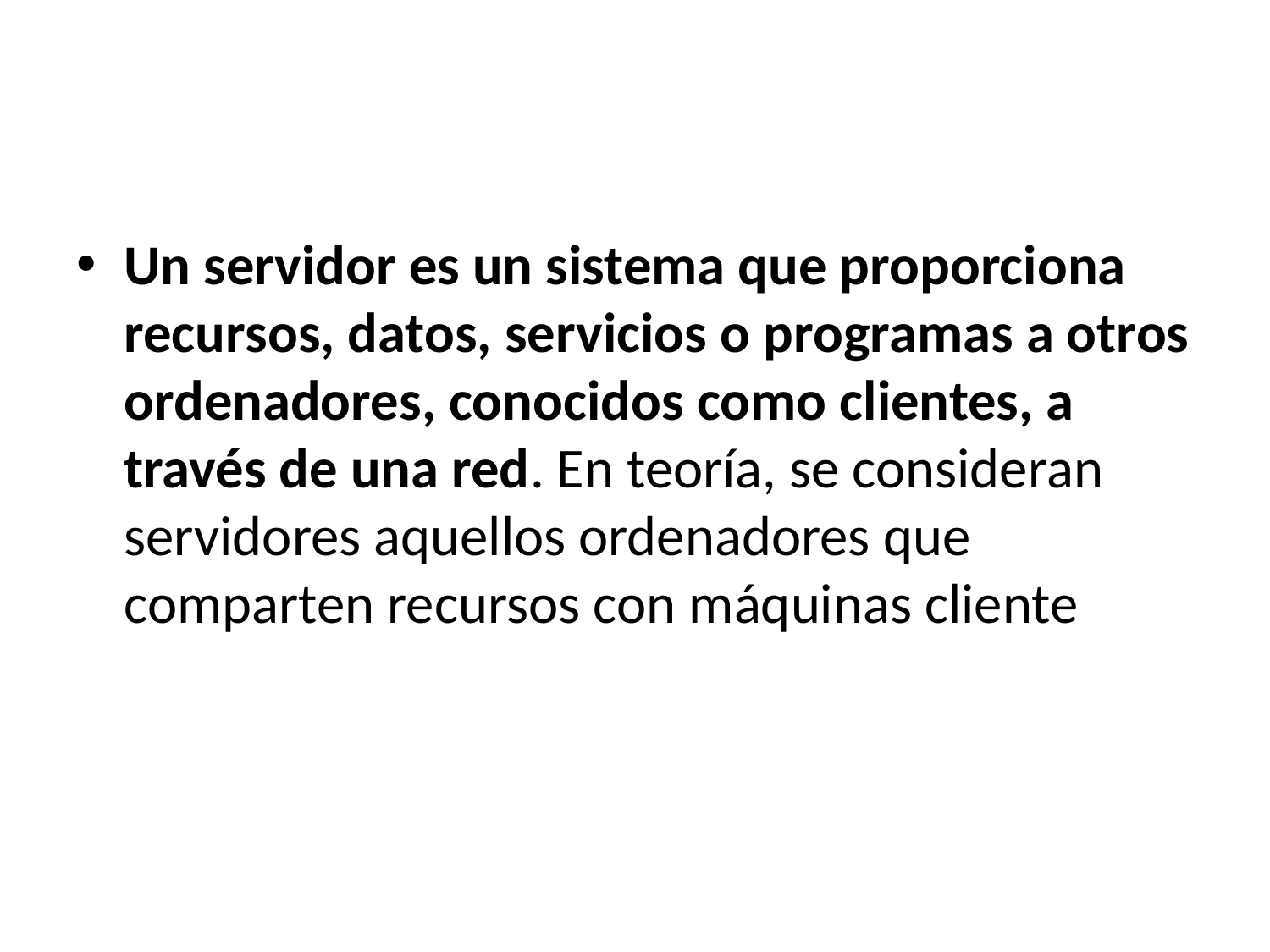

#
Un servidor es un sistema que proporciona recursos, datos, servicios o programas a otros ordenadores, conocidos como clientes, a través de una red. En teoría, se consideran servidores aquellos ordenadores que comparten recursos con máquinas cliente